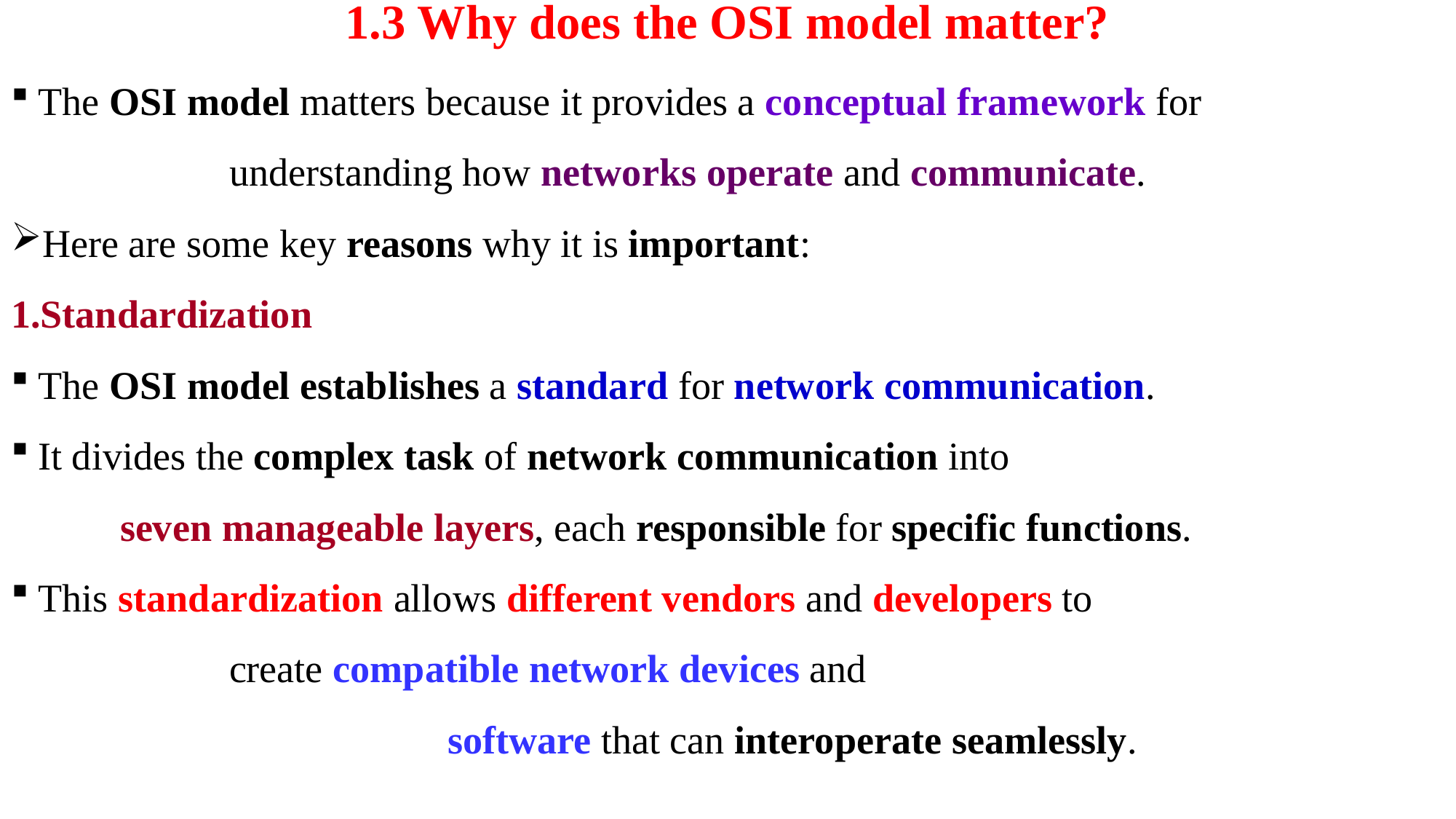

# 1.3 Why does the OSI model matter?
The OSI model matters because it provides a conceptual framework for
		understanding how networks operate and communicate.
Here are some key reasons why it is important:
Standardization
The OSI model establishes a standard for network communication.
It divides the complex task of network communication into
	seven manageable layers, each responsible for specific functions.
This standardization allows different vendors and developers to
		create compatible network devices and
				software that can interoperate seamlessly.
31